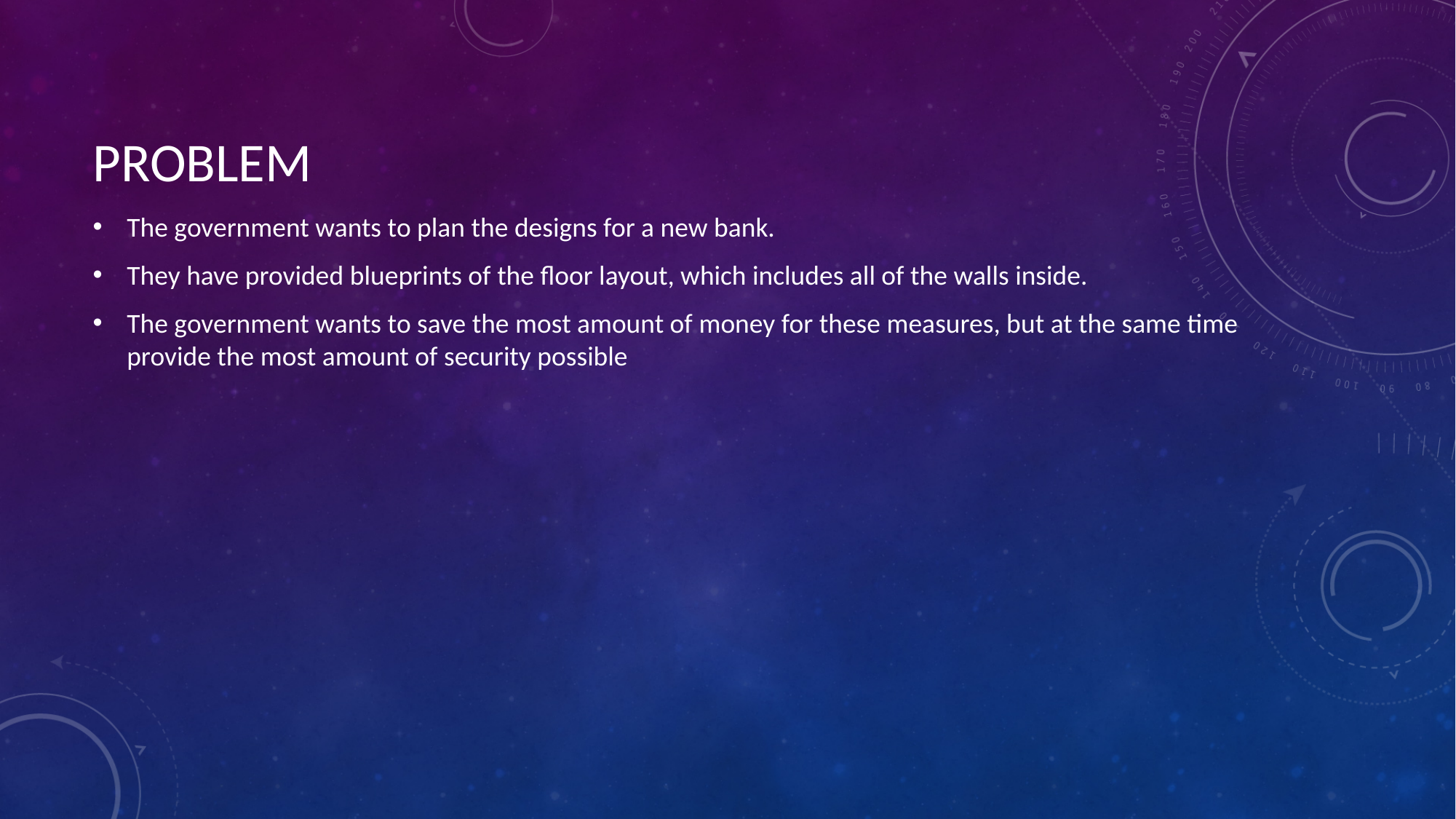

# Problem
The government wants to plan the designs for a new bank.
They have provided blueprints of the floor layout, which includes all of the walls inside.
The government wants to save the most amount of money for these measures, but at the same time provide the most amount of security possible